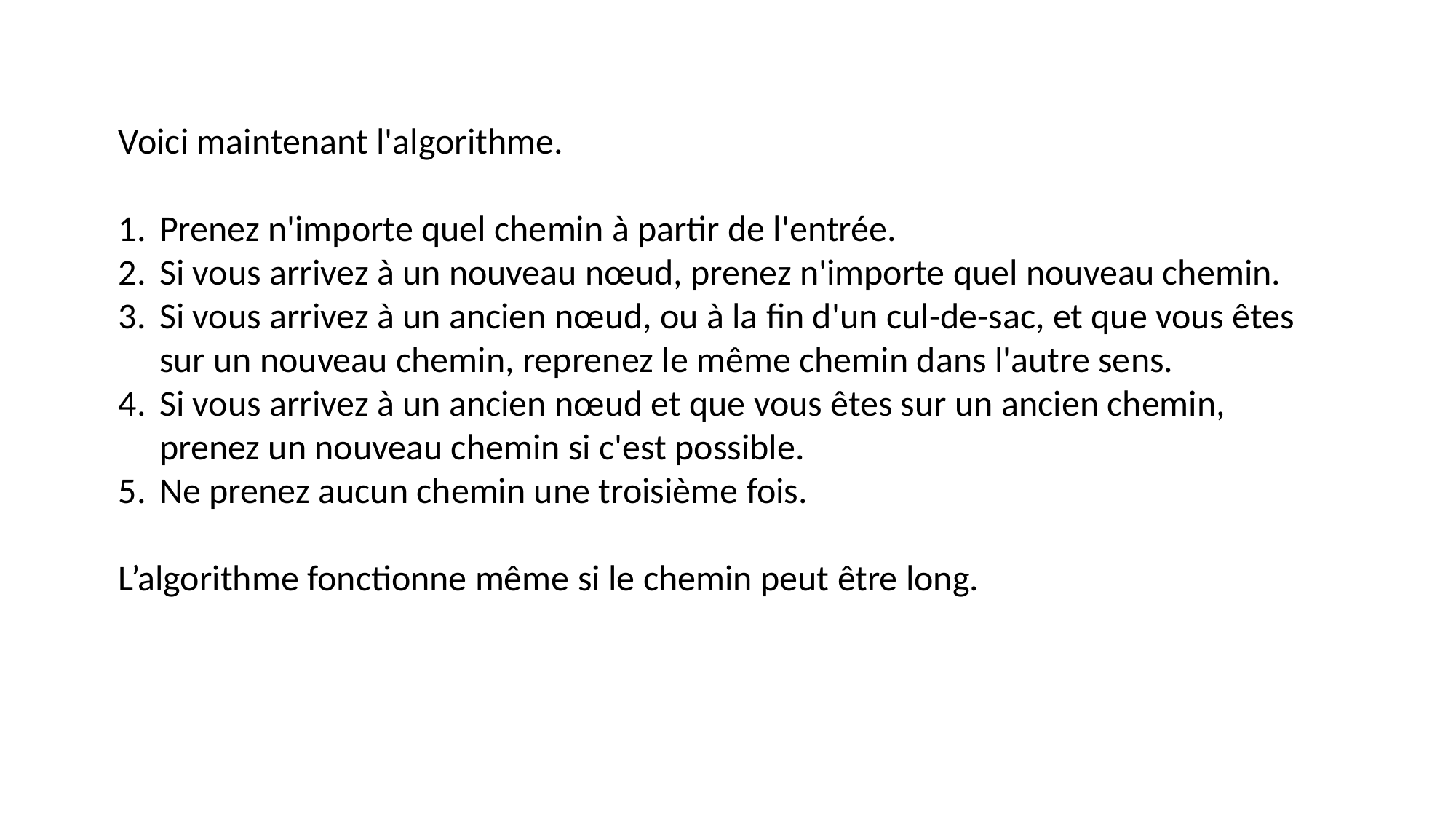

Voici maintenant l'algorithme.

Prenez n'importe quel chemin à partir de l'entrée.
Si vous arrivez à un nouveau nœud, prenez n'importe quel nouveau chemin.
Si vous arrivez à un ancien nœud, ou à la fin d'un cul-de-sac, et que vous êtes sur un nouveau chemin, reprenez le même chemin dans l'autre sens.
Si vous arrivez à un ancien nœud et que vous êtes sur un ancien chemin, prenez un nouveau chemin si c'est possible.
Ne prenez aucun chemin une troisième fois.

L’algorithme fonctionne même si le chemin peut être long.